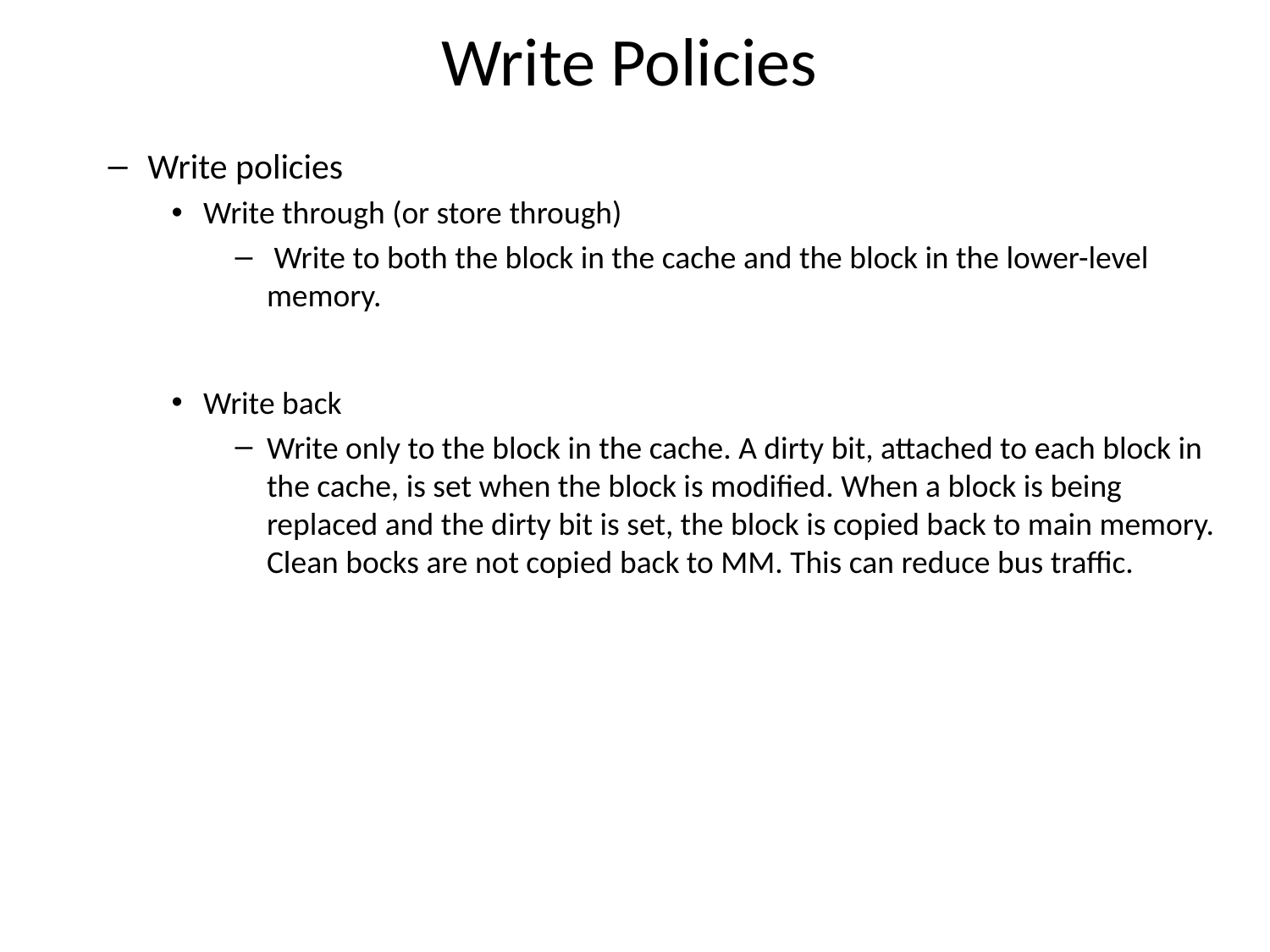

# Write Policies
Write policies
Write through (or store through)
 Write to both the block in the cache and the block in the lower-level memory.

Write back
Write only to the block in the cache. A dirty bit, attached to each block in the cache, is set when the block is modified. When a block is being replaced and the dirty bit is set, the block is copied back to main memory. Clean bocks are not copied back to MM. This can reduce bus traffic.